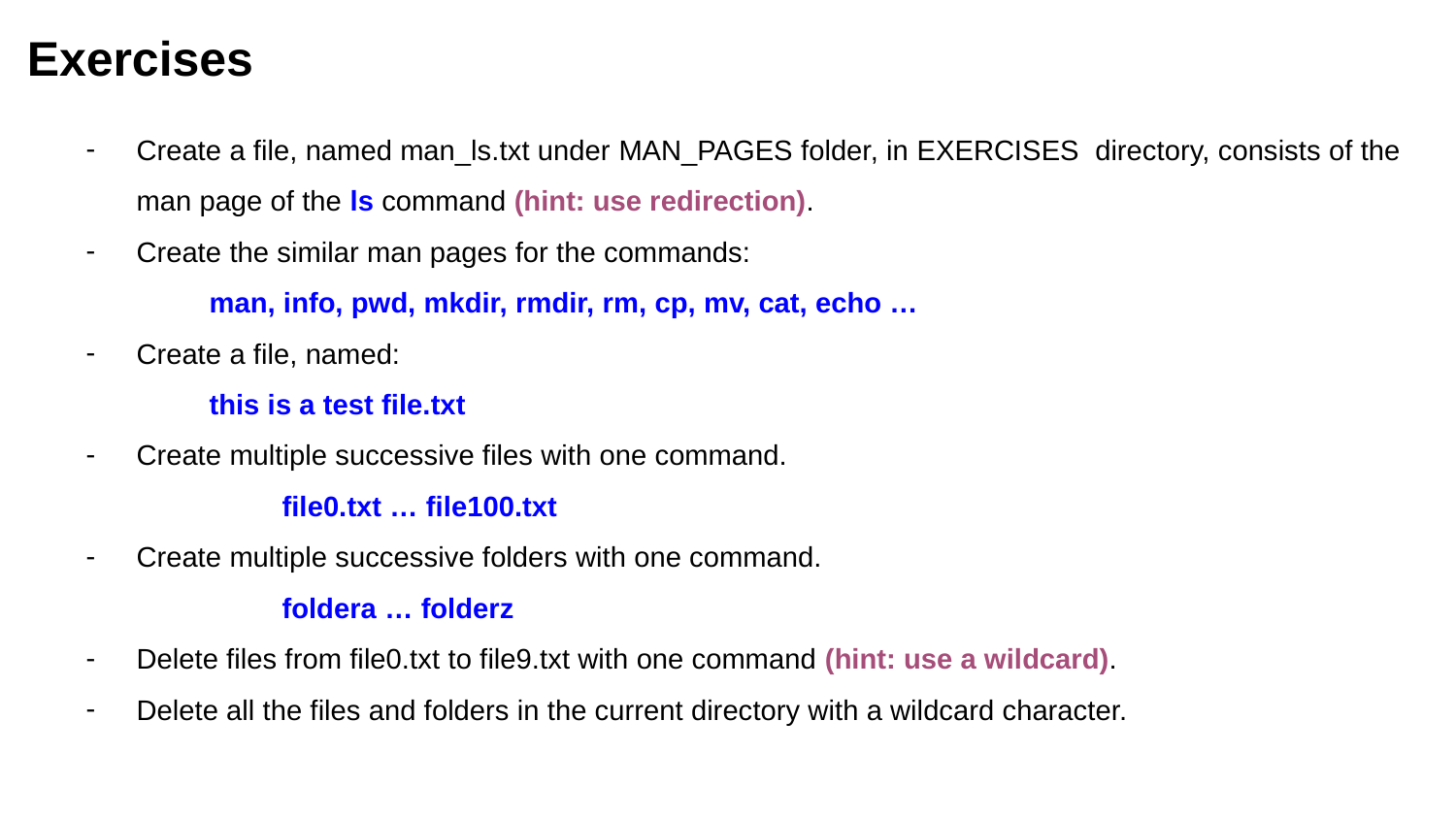

Exercises
Create a file, named man_ls.txt under MAN_PAGES folder, in EXERCISES  directory, consists of the man page of the ls command (hint: use redirection).
Create the similar man pages for the commands:
man, info, pwd, mkdir, rmdir, rm, cp, mv, cat, echo …
Create a file, named:
this is a test file.txt
Create multiple successive files with one command.
	file0.txt … file100.txt
Create multiple successive folders with one command.
	foldera … folderz
Delete files from file0.txt to file9.txt with one command (hint: use a wildcard).
Delete all the files and folders in the current directory with a wildcard character.